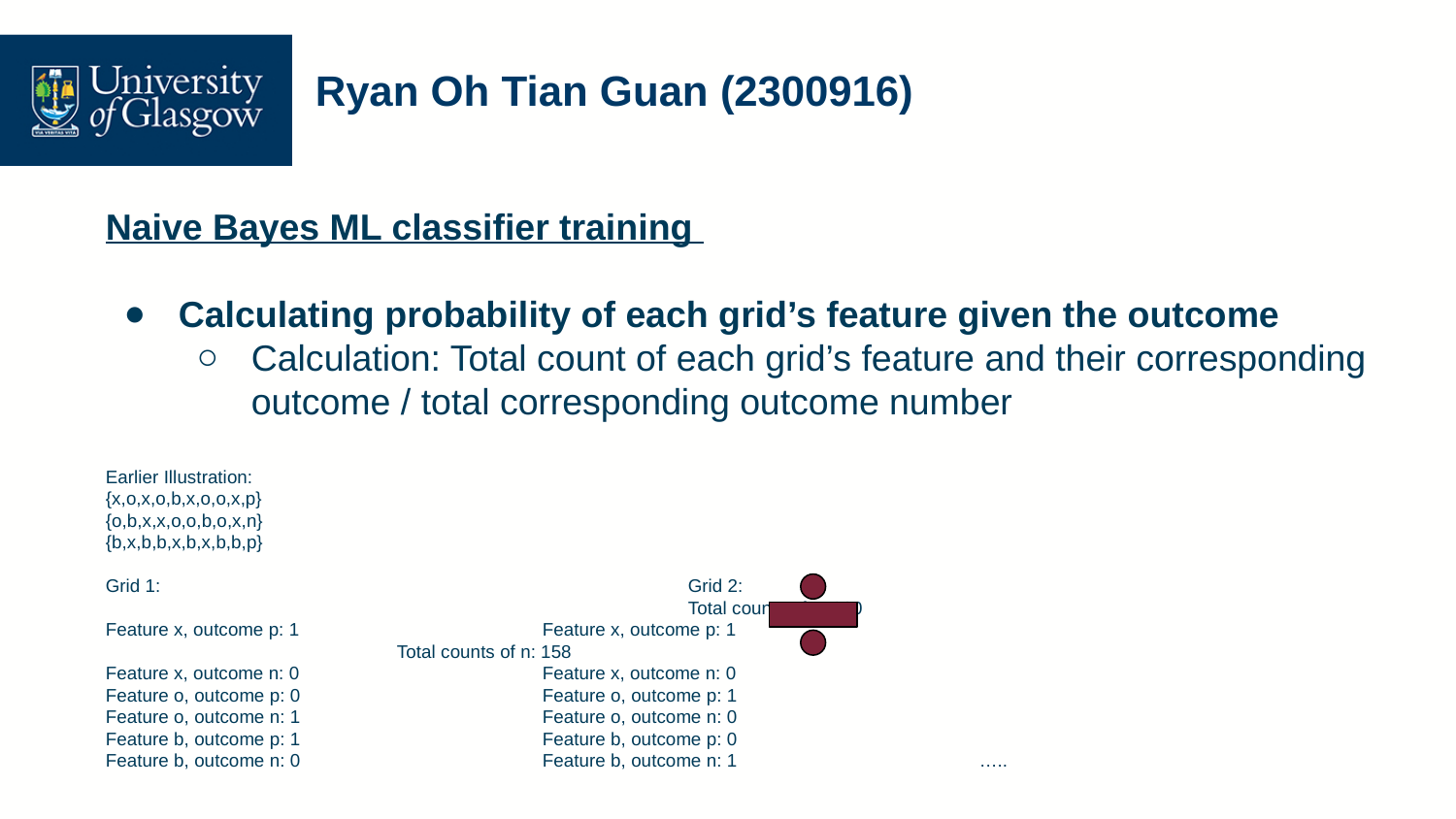

# Ryan Oh Tian Guan (2300916)
Naive Bayes ML classifier training
Calculating probability of each grid’s feature given the outcome
Calculation: Total count of each grid’s feature and their corresponding outcome / total corresponding outcome number

Earlier Illustration:
{x,o,x,o,b,x,o,o,x,p}
{o,b,x,x,o,o,b,o,x,n}
{b,x,b,b,x,b,x,b,b,p}

Grid 1: 				Grid 2: 								Total counts of p: 800
Feature x, outcome p: 1 		Feature x, outcome p: 1						Total counts of n: 158
Feature x, outcome n: 0		Feature x, outcome n: 0
Feature o, outcome p: 0		Feature o, outcome p: 1
Feature o, outcome n: 1		Feature o, outcome n: 0
Feature b, outcome p: 1		Feature b, outcome p: 0
Feature b, outcome n: 0		Feature b, outcome n: 1		…..